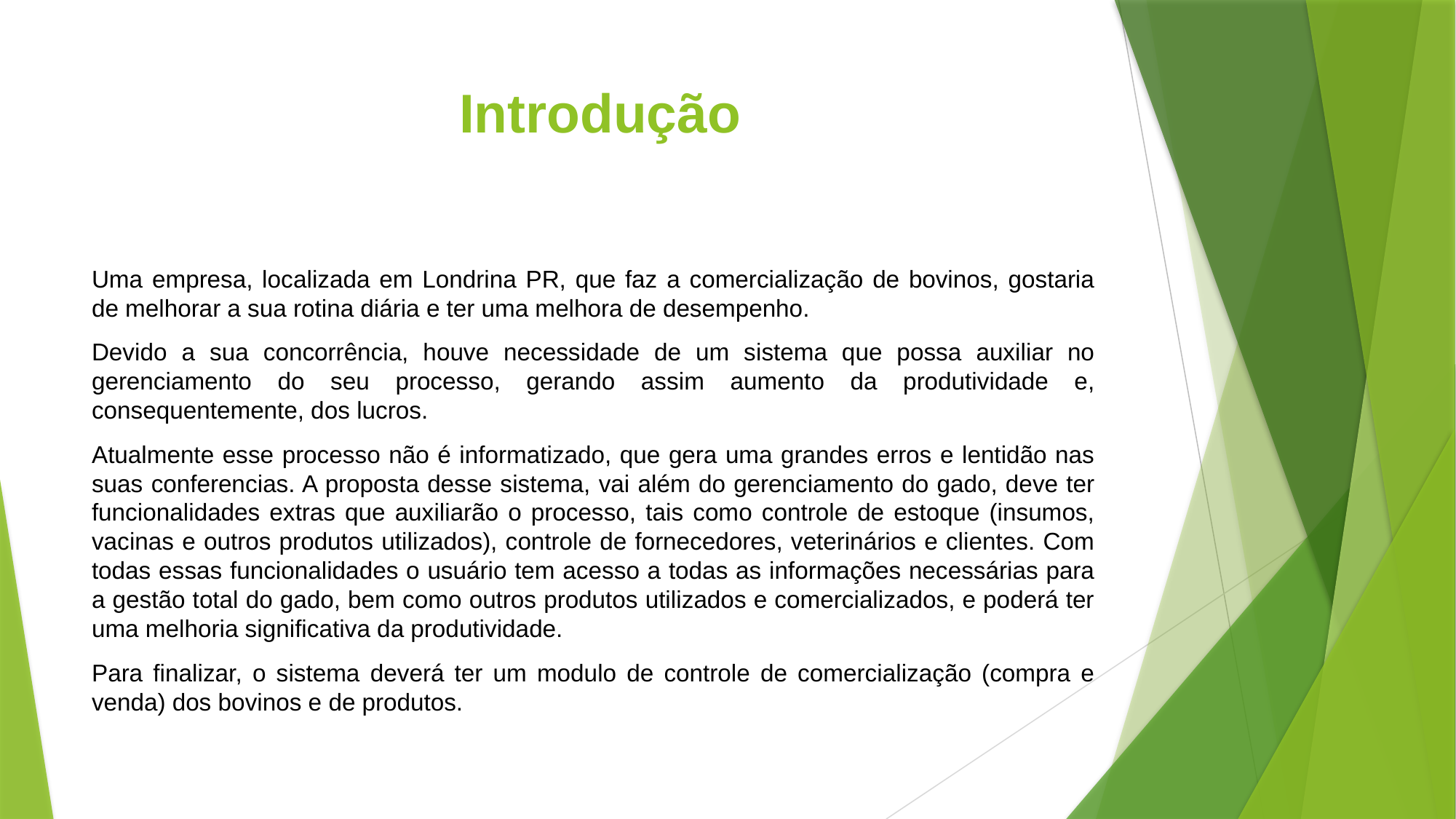

# Introdução
Uma empresa, localizada em Londrina PR, que faz a comercialização de bovinos, gostaria de melhorar a sua rotina diária e ter uma melhora de desempenho.
Devido a sua concorrência, houve necessidade de um sistema que possa auxiliar no gerenciamento do seu processo, gerando assim aumento da produtividade e, consequentemente, dos lucros.
Atualmente esse processo não é informatizado, que gera uma grandes erros e lentidão nas suas conferencias. A proposta desse sistema, vai além do gerenciamento do gado, deve ter funcionalidades extras que auxiliarão o processo, tais como controle de estoque (insumos, vacinas e outros produtos utilizados), controle de fornecedores, veterinários e clientes. Com todas essas funcionalidades o usuário tem acesso a todas as informações necessárias para a gestão total do gado, bem como outros produtos utilizados e comercializados, e poderá ter uma melhoria significativa da produtividade.
Para finalizar, o sistema deverá ter um modulo de controle de comercialização (compra e venda) dos bovinos e de produtos.